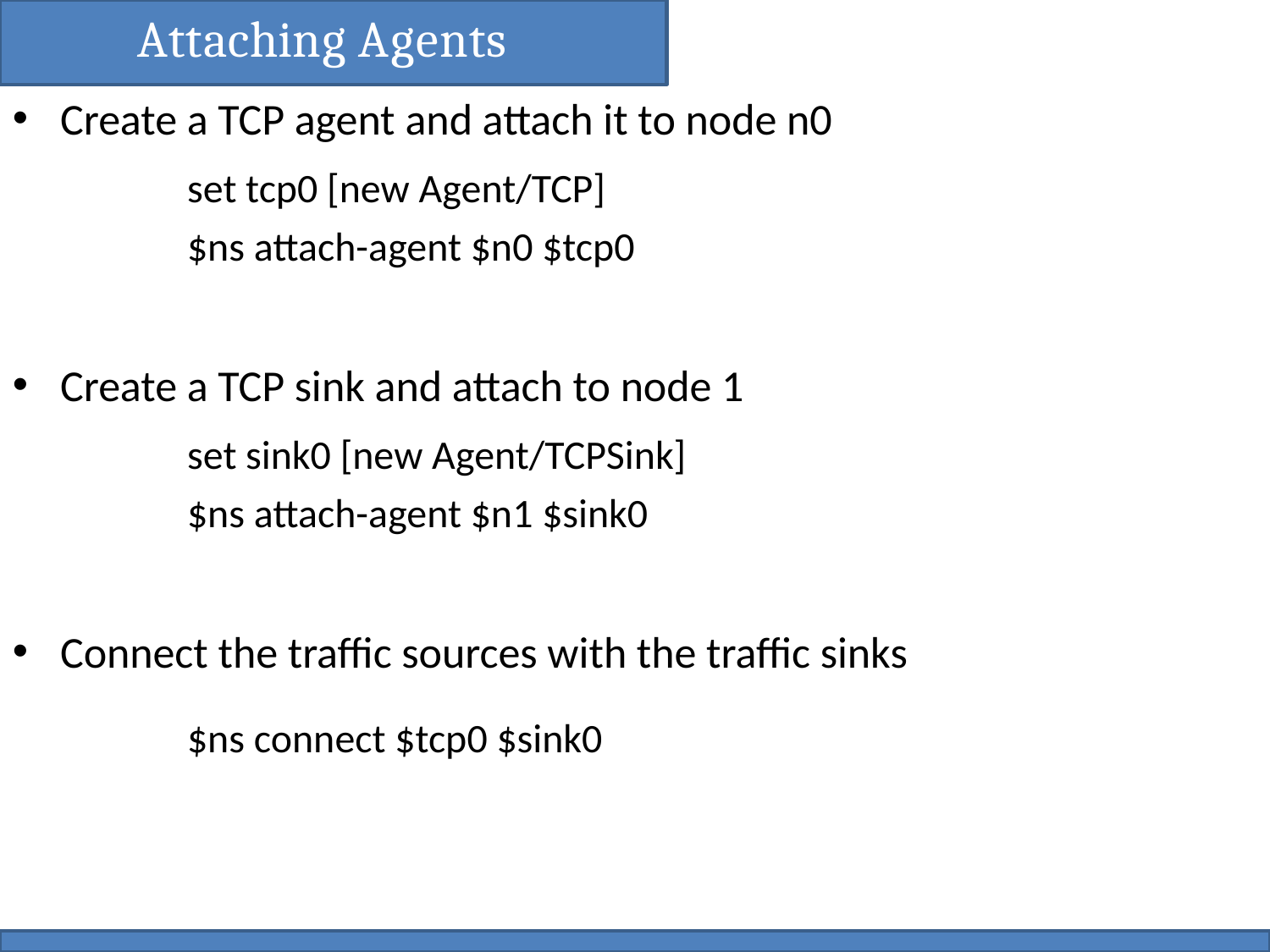

Attaching Agents
Create a TCP agent and attach it to node n0
		set tcp0 [new Agent/TCP]
		$ns attach-agent $n0 $tcp0

Create a TCP sink and attach to node 1
		set sink0 [new Agent/TCPSink]
		$ns attach-agent $n1 $sink0

Connect the traffic sources with the traffic sinks
		$ns connect $tcp0 $sink0